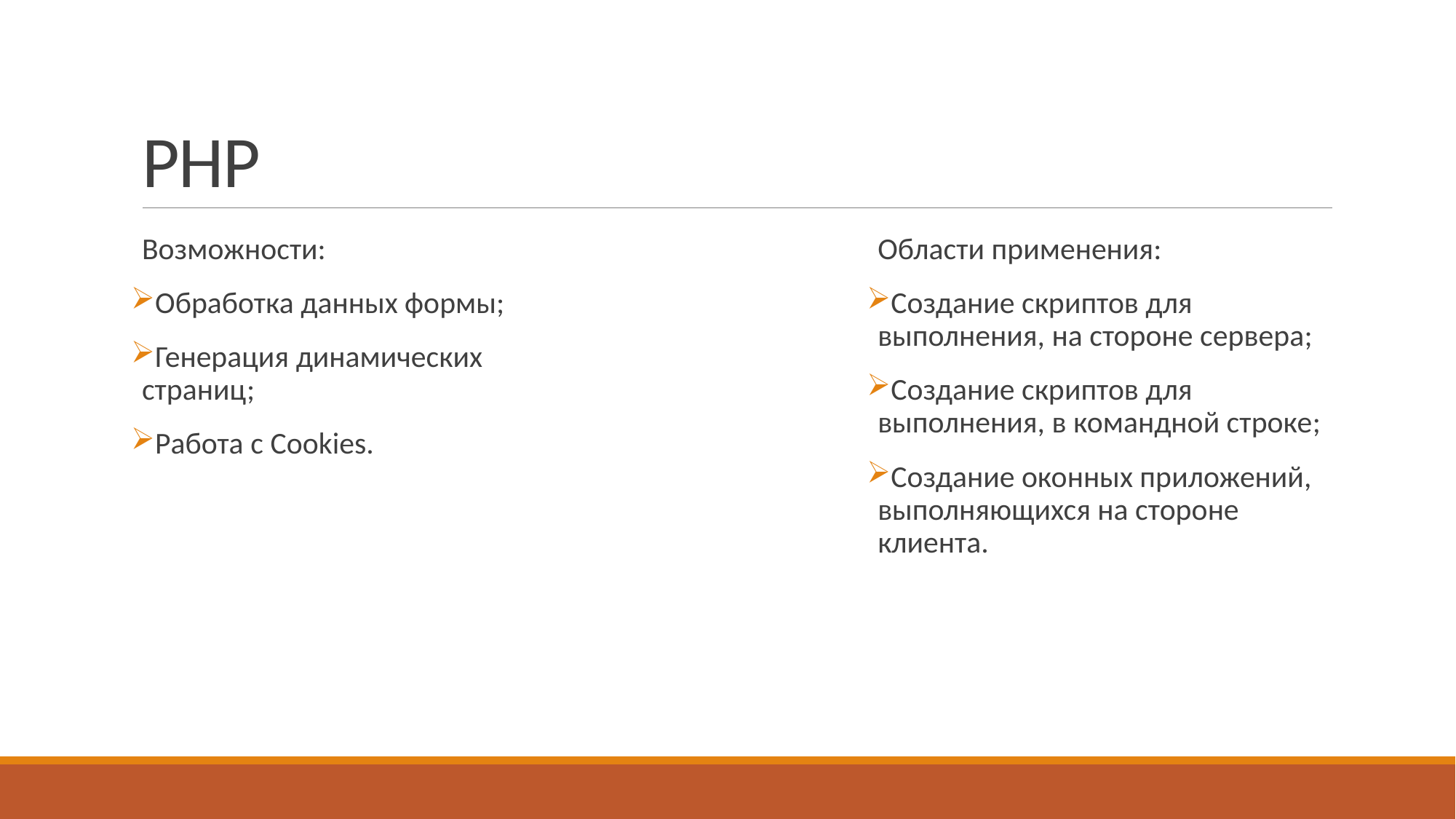

# PHP
Возможности:
Обработка данных формы;
Генерация динамических страниц;
Работа с Cookies.

Области применения:
Создание скриптов для выполнения, на стороне сервера;
Создание скриптов для выполнения, в командной строке;
Создание оконных приложений, выполняющихся на стороне клиента.